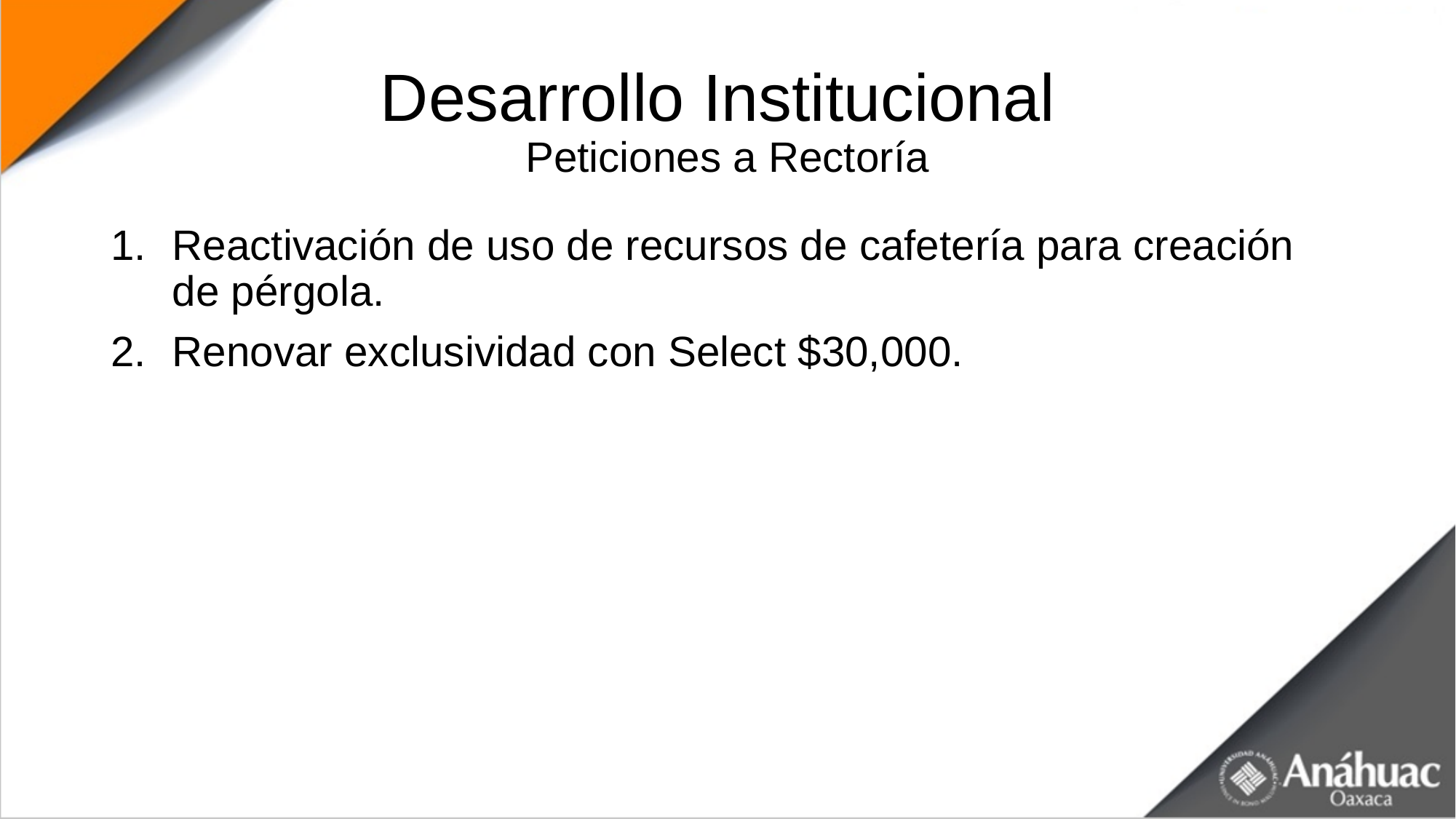

# Desarrollo Institucional Peticiones a Rectoría
Reactivación de uso de recursos de cafetería para creación de pérgola.
Renovar exclusividad con Select $30,000.